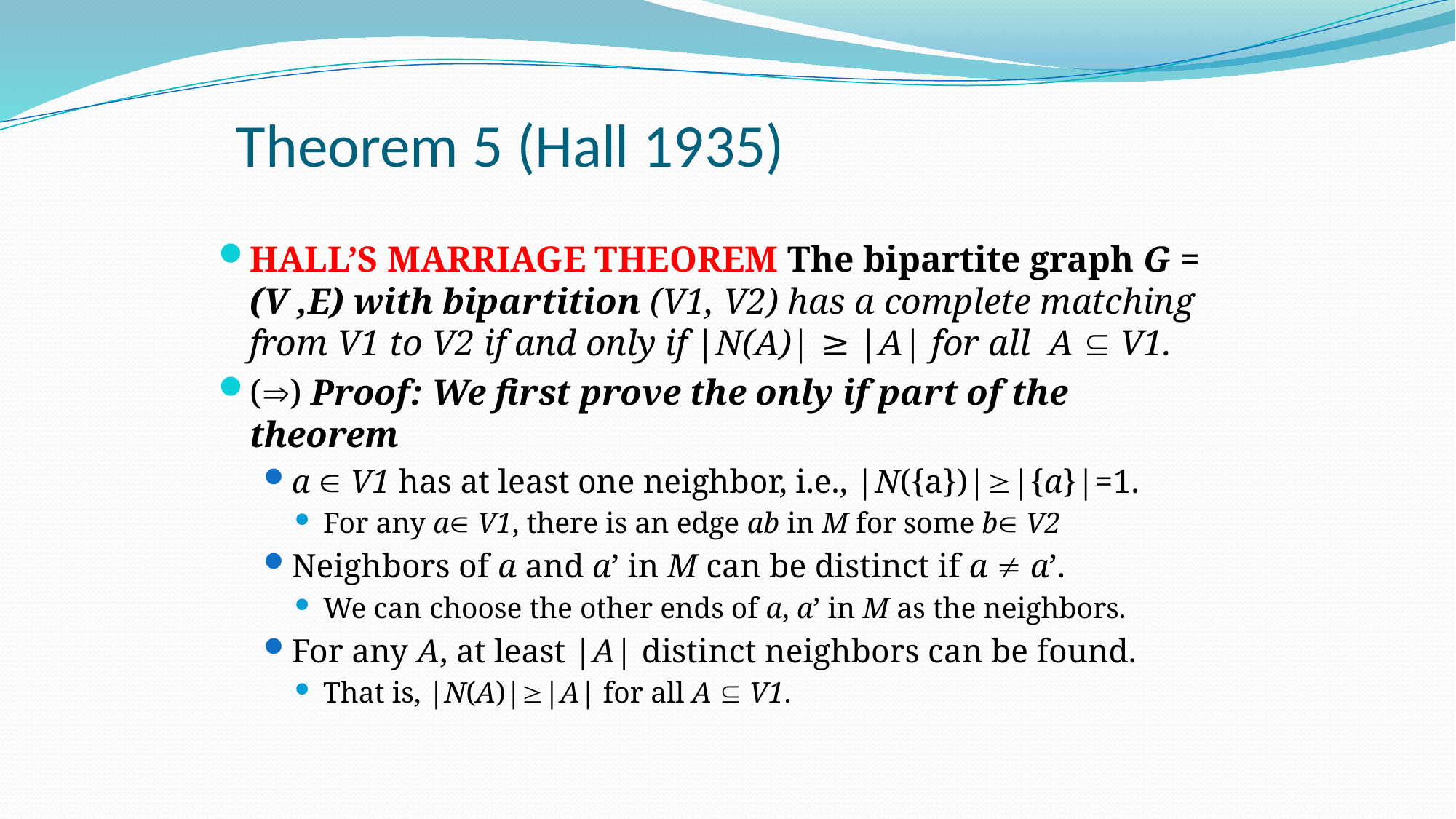

# Theorem 5 (Hall 1935)
HALL’S MARRIAGE THEOREM The bipartite graph G = (V ,E) with bipartition (V1, V2) has a complete matching from V1 to V2 if and only if |N(A)| ≥ |A| for all  A ⊆ V1.
(⇒) Proof: We first prove the only if part of the theorem
a ∈ V1 has at least one neighbor, i.e., |N({a})|≥|{a}|=1.
For any a∈ V1, there is an edge ab in M for some b∈ V2
Neighbors of a and a’ in M can be distinct if a ≠ a’.
We can choose the other ends of a, a’ in M as the neighbors.
For any A, at least |A| distinct neighbors can be found.
That is, |N(A)|≥|A| for all A ⊆ V1.